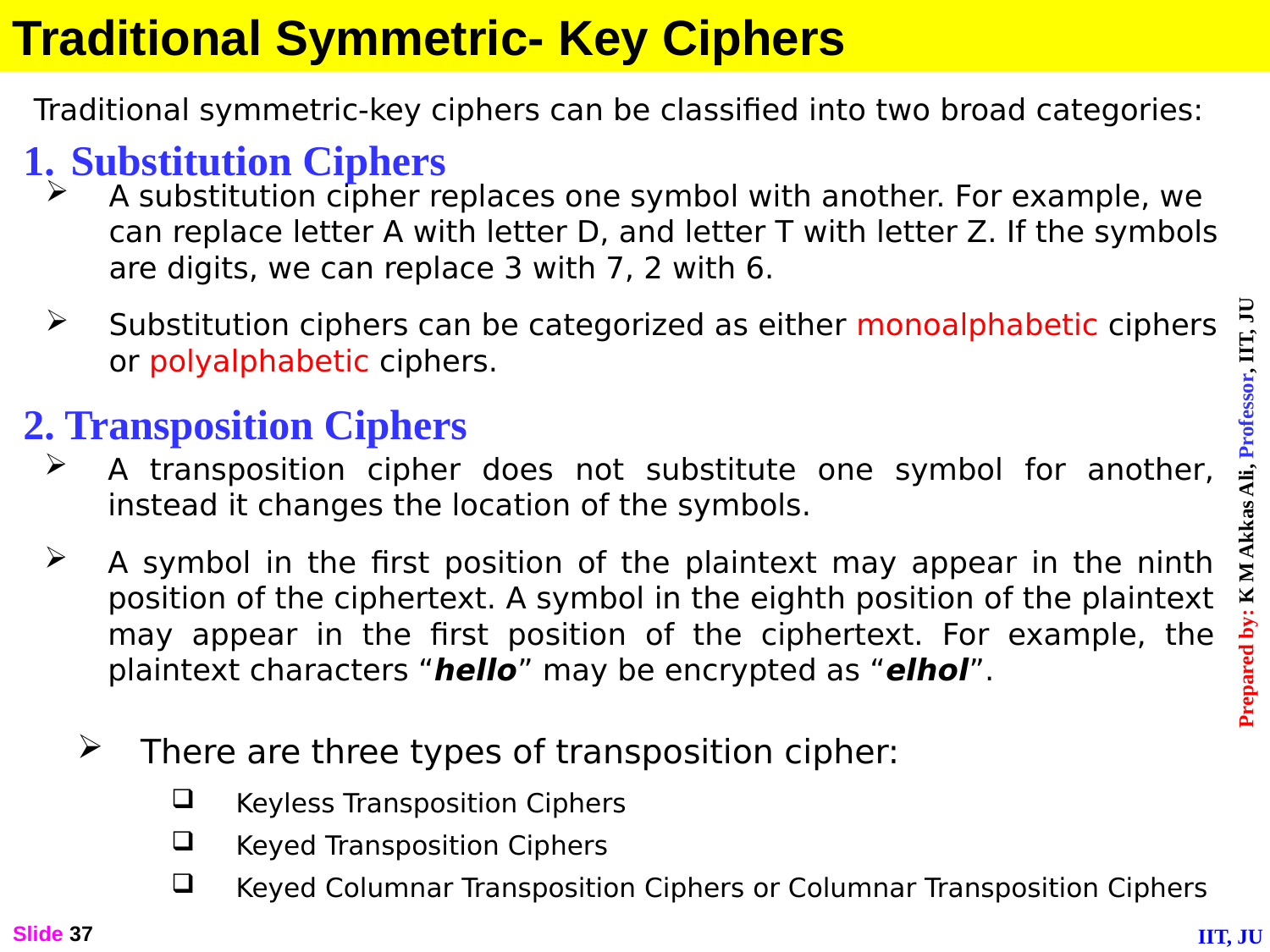

Traditional Symmetric- Key Ciphers
Traditional symmetric-key ciphers can be classified into two broad categories:
Substitution Ciphers
A substitution cipher replaces one symbol with another. For example, we can replace letter A with letter D, and letter T with letter Z. If the symbols are digits, we can replace 3 with 7, 2 with 6.
Substitution ciphers can be categorized as either monoalphabetic ciphers or polyalphabetic ciphers.
2. Transposition Ciphers
A transposition cipher does not substitute one symbol for another, instead it changes the location of the symbols.
A symbol in the first position of the plaintext may appear in the ninth position of the ciphertext. A symbol in the eighth position of the plaintext may appear in the first position of the ciphertext. For example, the plaintext characters “hello” may be encrypted as “elhol”.

There are three types of transposition cipher:
Keyless Transposition Ciphers
Keyed Transposition Ciphers
Keyed Columnar Transposition Ciphers or Columnar Transposition Ciphers
Slide 37